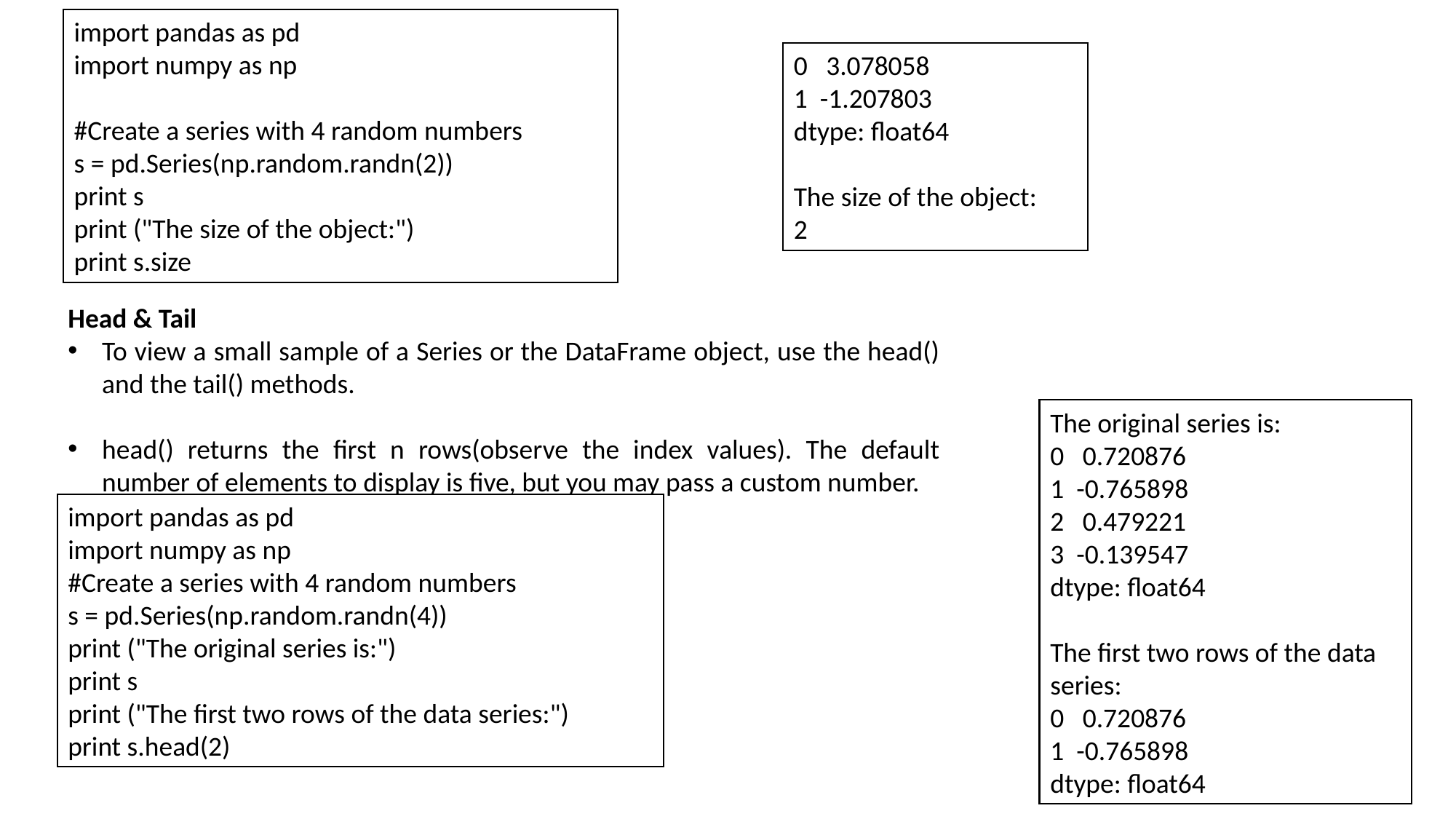

import pandas as pd
import numpy as np

#Create a series with 4 random numbers
s = pd.Series(np.random.randn(2))
print s
print ("The size of the object:")
print s.size
0   3.078058
1  -1.207803
dtype: float64

The size of the object:
2
Head & Tail
To view a small sample of a Series or the DataFrame object, use the head() and the tail() methods.

head() returns the first n rows(observe the index values). The default number of elements to display is five, but you may pass a custom number.
The original series is:
0   0.720876
1  -0.765898
2   0.479221
3  -0.139547
dtype: float64

The first two rows of the data series:
0   0.720876
1  -0.765898
dtype: float64
import pandas as pd
import numpy as np
#Create a series with 4 random numbers
s = pd.Series(np.random.randn(4))
print ("The original series is:")
print s
print ("The first two rows of the data series:")
print s.head(2)